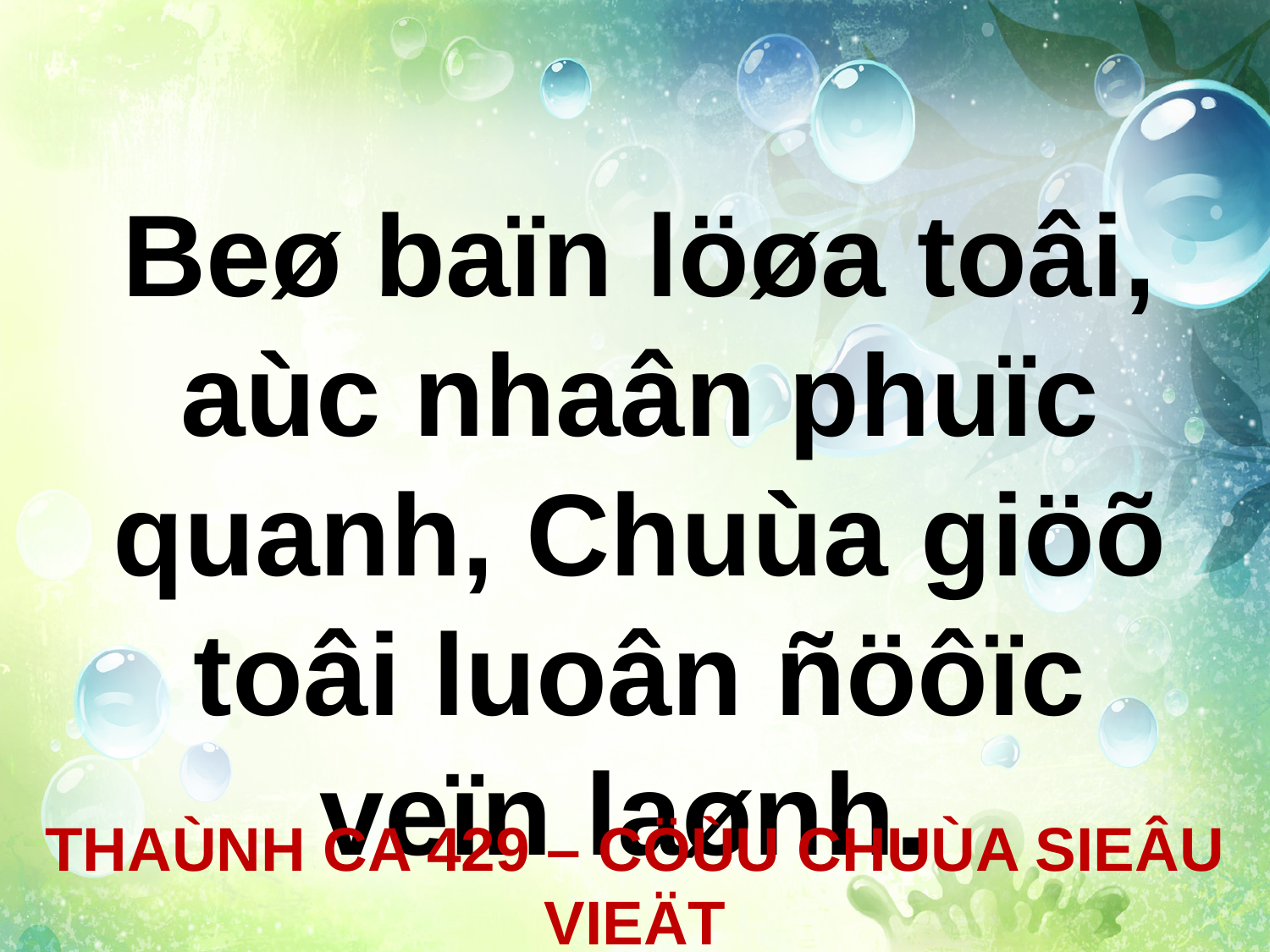

Beø baïn löøa toâi, aùc nhaân phuïc quanh, Chuùa giöõ toâi luoân ñöôïc veïn laønh.
THAÙNH CA 429 – CÖÙU CHUÙA SIEÂU VIEÄT